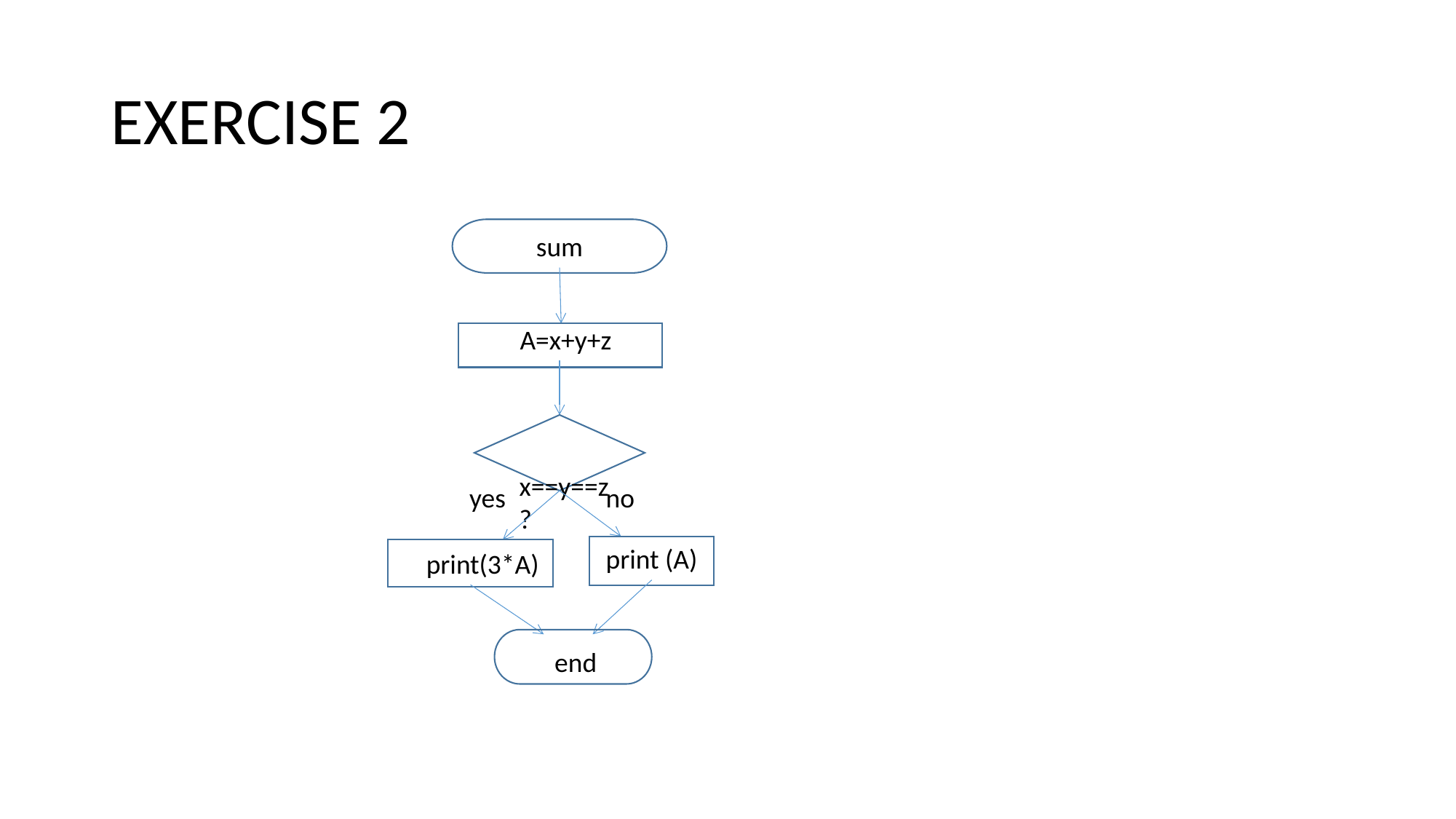

# EXERCISE 2

     sum
   A=x+y+z

 x==y==z?
yes
no

print (A)

    print(3*A)

end